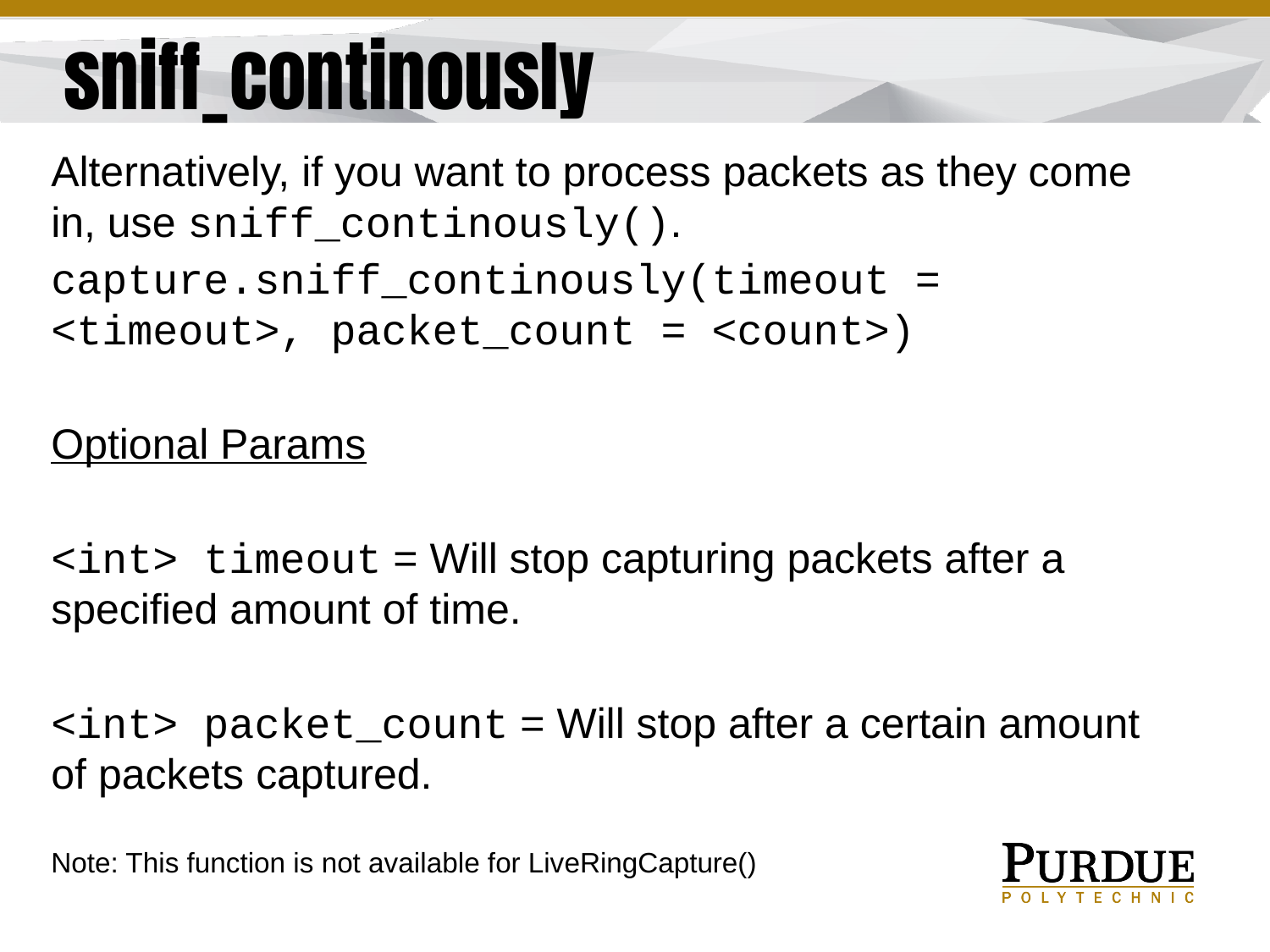

sniff_continously
Alternatively, if you want to process packets as they come in, use sniff_continously().
capture.sniff_continously(timeout = <timeout>, packet_count = <count>)

Optional Params

<int> timeout = Will stop capturing packets after a specified amount of time.

<int> packet_count = Will stop after a certain amount of packets captured.

Note: This function is not available for LiveRingCapture()